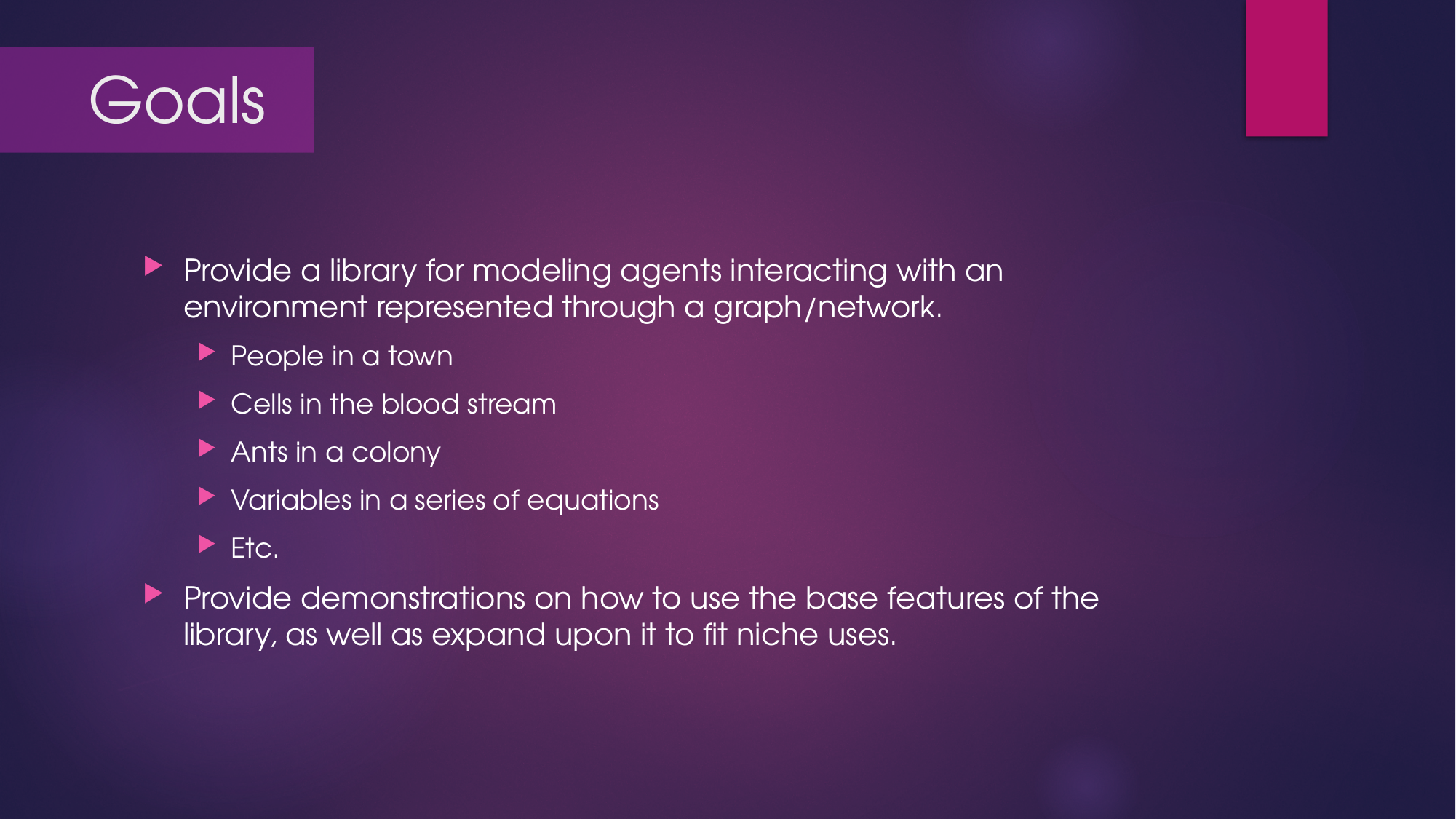

# Goals
Provide a library for modeling agents interacting with an environment represented through a graph/network.
People in a town
Cells in the blood stream
Ants in a colony
Variables in a series of equations
Etc.
Provide demonstrations on how to use the base features of the library, as well as expand upon it to fit niche uses.